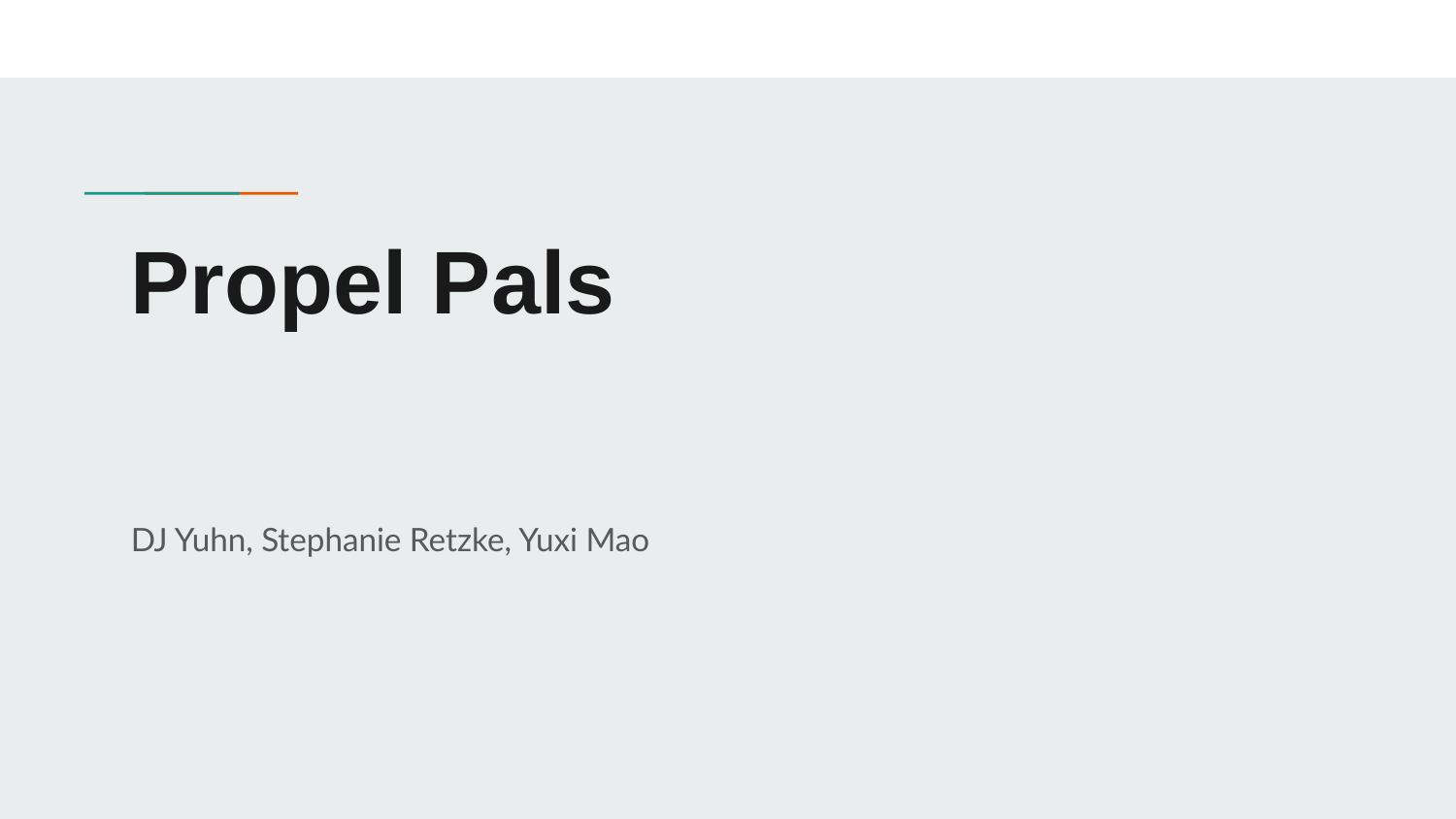

# Propel Pals
DJ Yuhn, Stephanie Retzke, Yuxi Mao